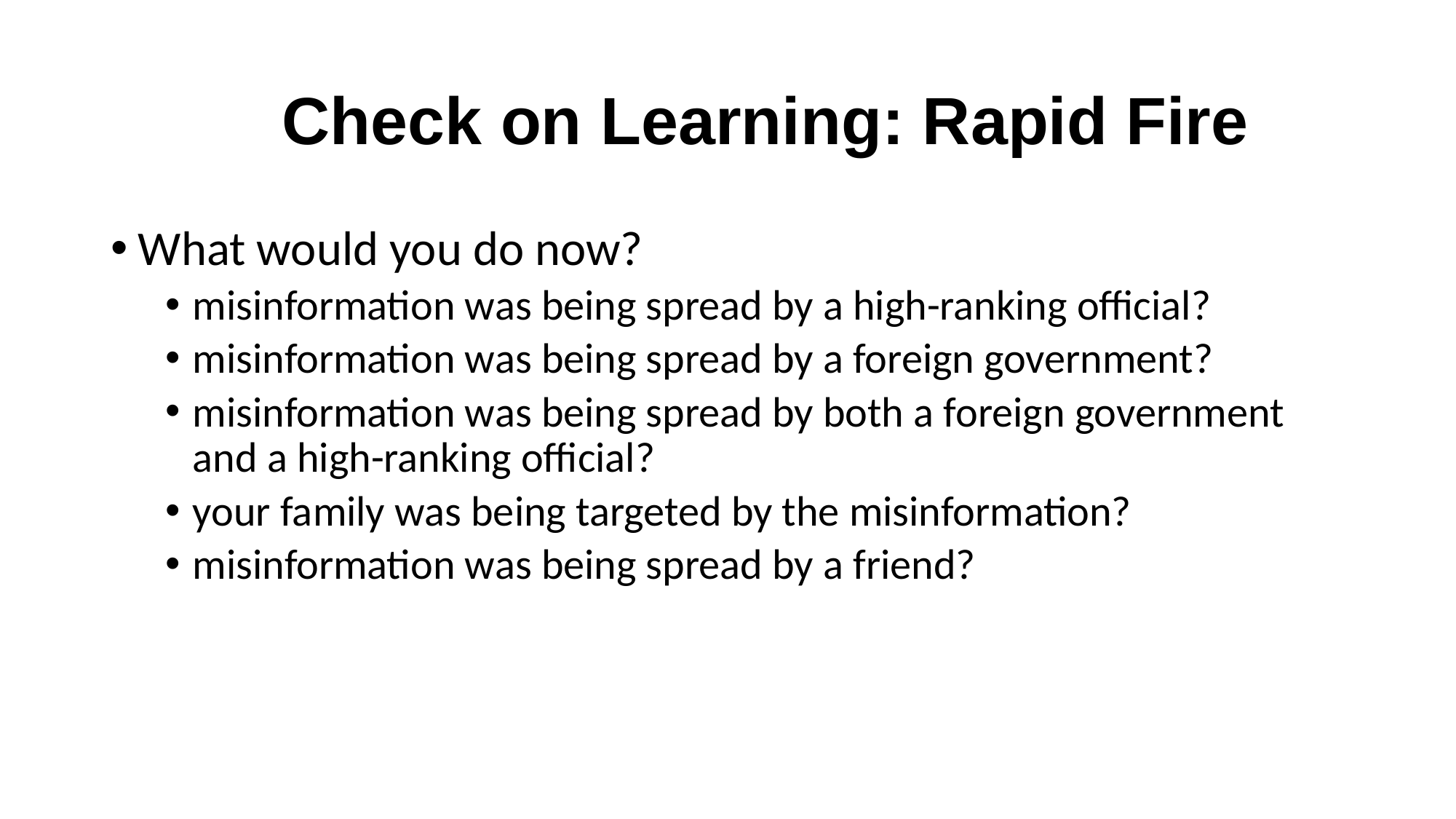

# Check on Learning: Rapid Fire
What would you do now?
misinformation was being spread by a high-ranking official?
misinformation was being spread by a foreign government?
misinformation was being spread by both a foreign government and a high-ranking official?
your family was being targeted by the misinformation?
misinformation was being spread by a friend?